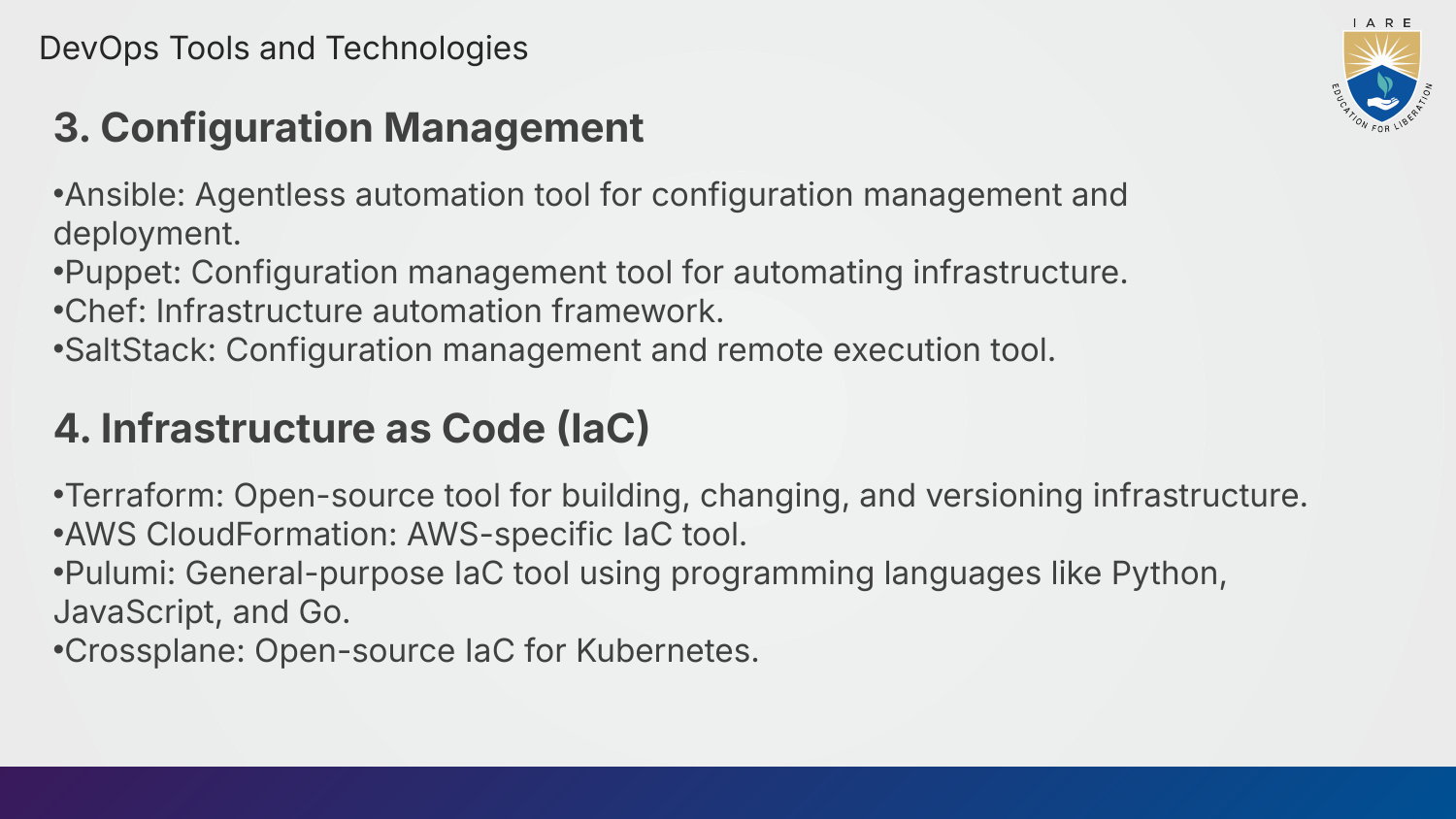

DevOps Tools and Technologies
3. Configuration Management
Ansible: Agentless automation tool for configuration management and deployment.
Puppet: Configuration management tool for automating infrastructure.
Chef: Infrastructure automation framework.
SaltStack: Configuration management and remote execution tool.
4. Infrastructure as Code (IaC)
Terraform: Open-source tool for building, changing, and versioning infrastructure.
AWS CloudFormation: AWS-specific IaC tool.
Pulumi: General-purpose IaC tool using programming languages like Python, JavaScript, and Go.
Crossplane: Open-source IaC for Kubernetes.
4